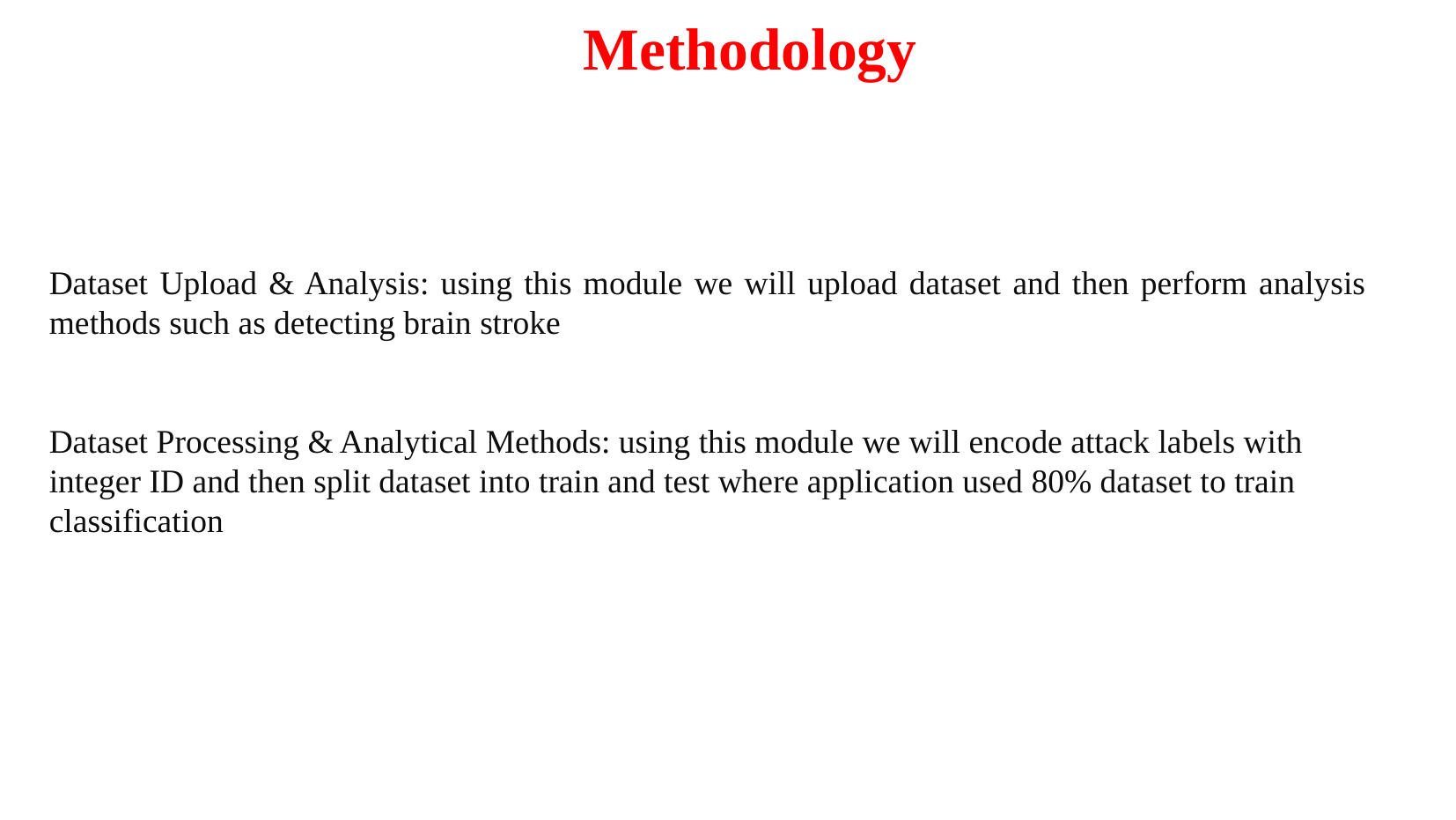

Methodology
Dataset Upload & Analysis: using this module we will upload dataset and then perform analysis methods such as detecting brain stroke

Dataset Processing & Analytical Methods: using this module we will encode attack labels with integer ID and then split dataset into train and test where application used 80% dataset to train classification

27-Apr-23
Dept of MCA
8